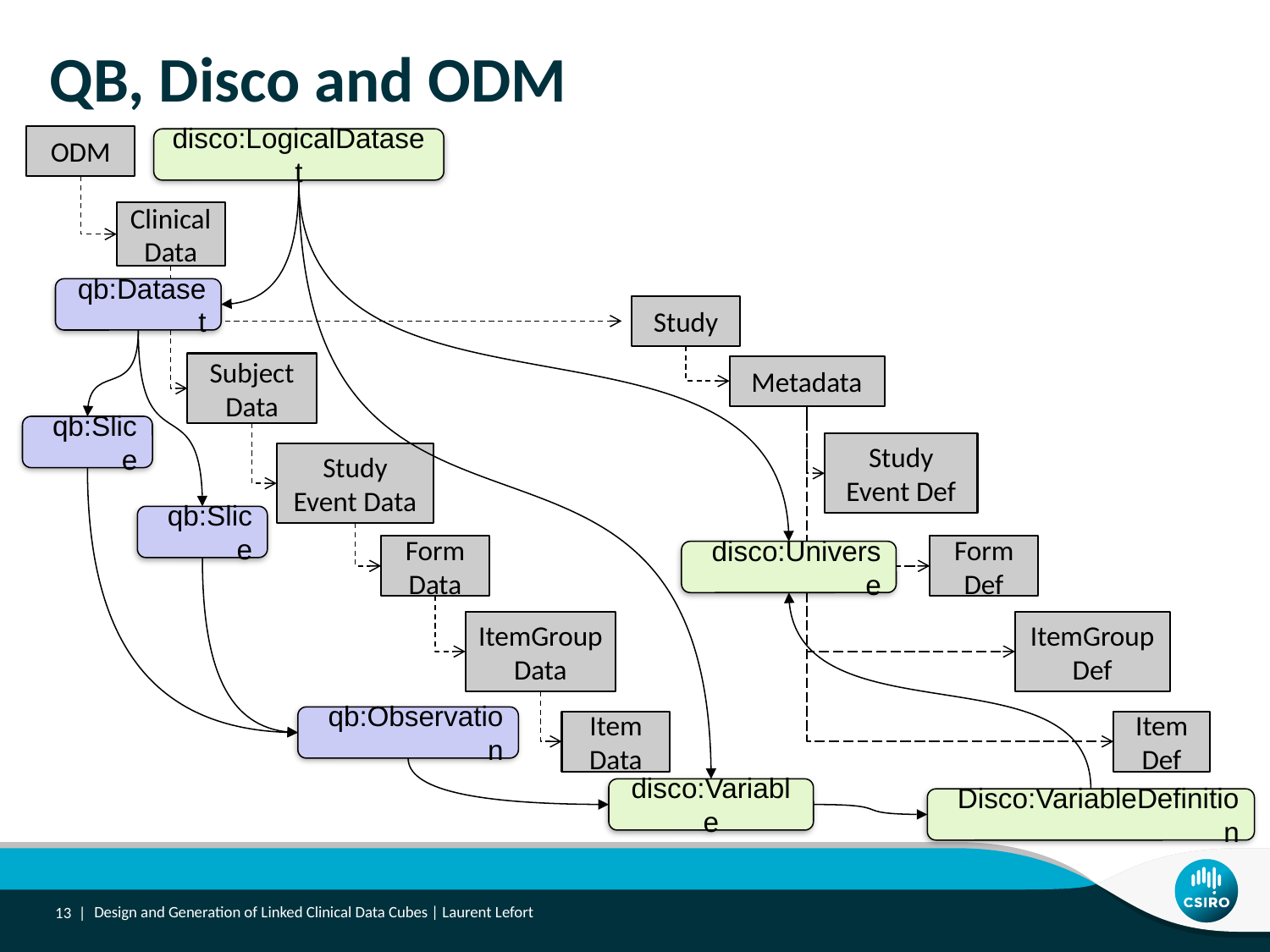

# QB, Disco and ODM
ODM
disco:LogicalDataset
Clinical Data
qb:Dataset
Study
Subject Data
Metadata
qb:Slice
Study Event Def
Study Event Data
qb:Slice
Form Data
Form Def
disco:Universe
ItemGroup
Data
ItemGroup Def
qb:Observation
Item
Data
Item
Def
disco:Variable
Disco:VariableDefinition
13  |
Design and Generation of Linked Clinical Data Cubes | Laurent Lefort